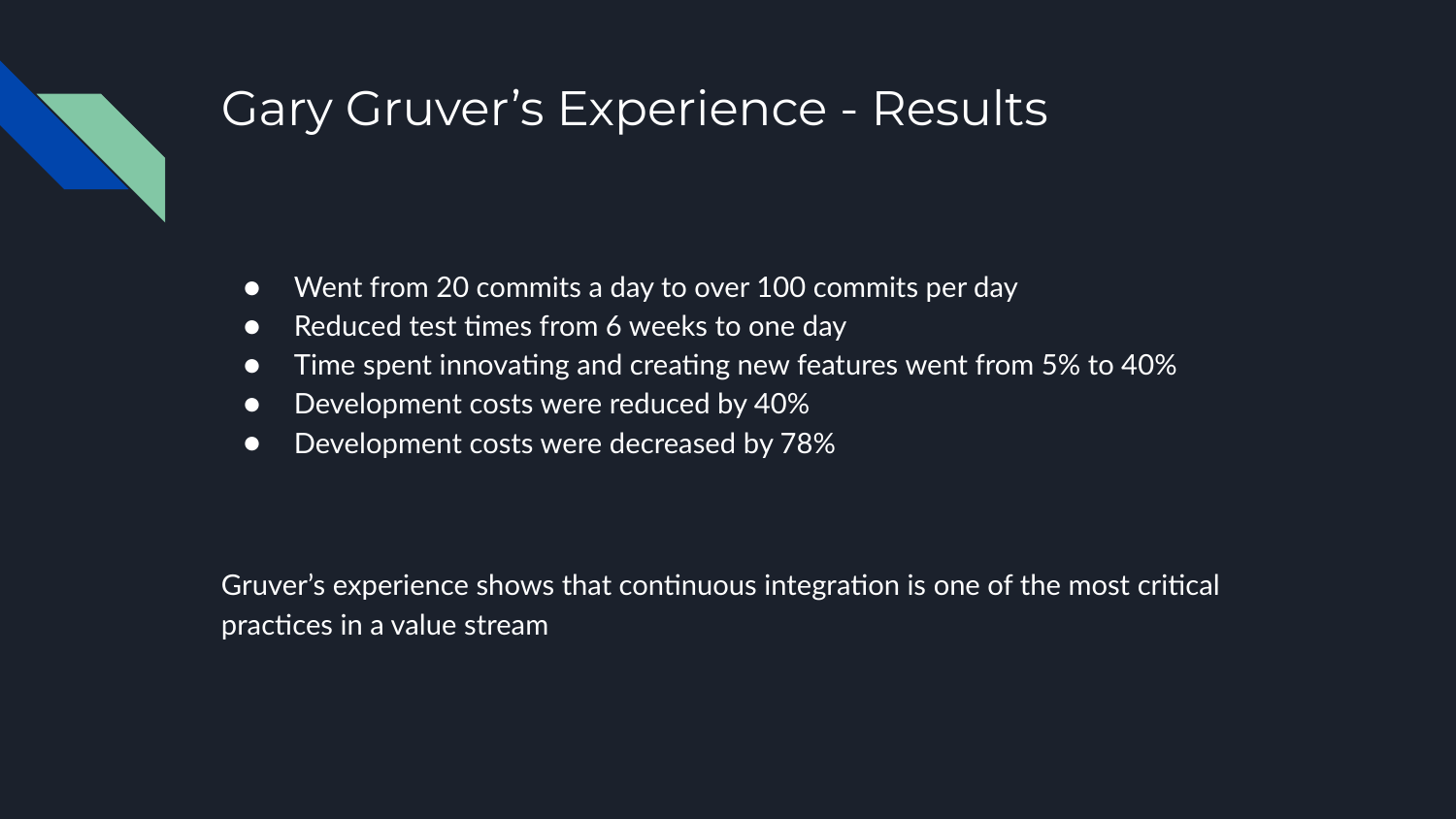

# Gary Gruver’s Experience - Results
Went from 20 commits a day to over 100 commits per day
Reduced test times from 6 weeks to one day
Time spent innovating and creating new features went from 5% to 40%
Development costs were reduced by 40%
Development costs were decreased by 78%

Gruver’s experience shows that continuous integration is one of the most critical practices in a value stream